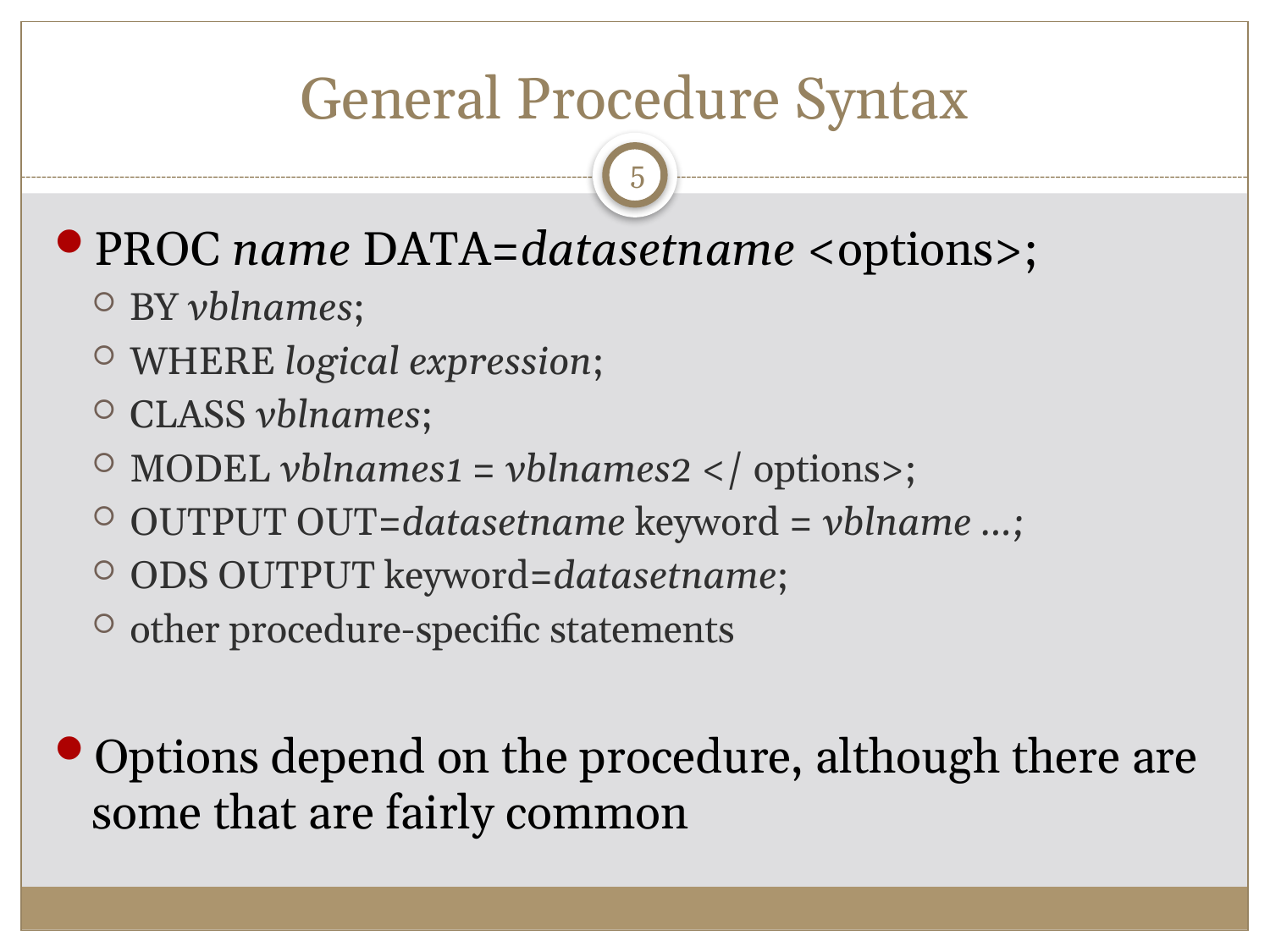

# General Procedure Syntax
5
PROC name DATA=datasetname <options>;
BY vblnames;
WHERE logical expression;
CLASS vblnames;
MODEL vblnames1 = vblnames2 </ options>;
OUTPUT OUT=datasetname keyword = vblname …;
ODS OUTPUT keyword=datasetname;
other procedure-specific statements

Options depend on the procedure, although there are some that are fairly common